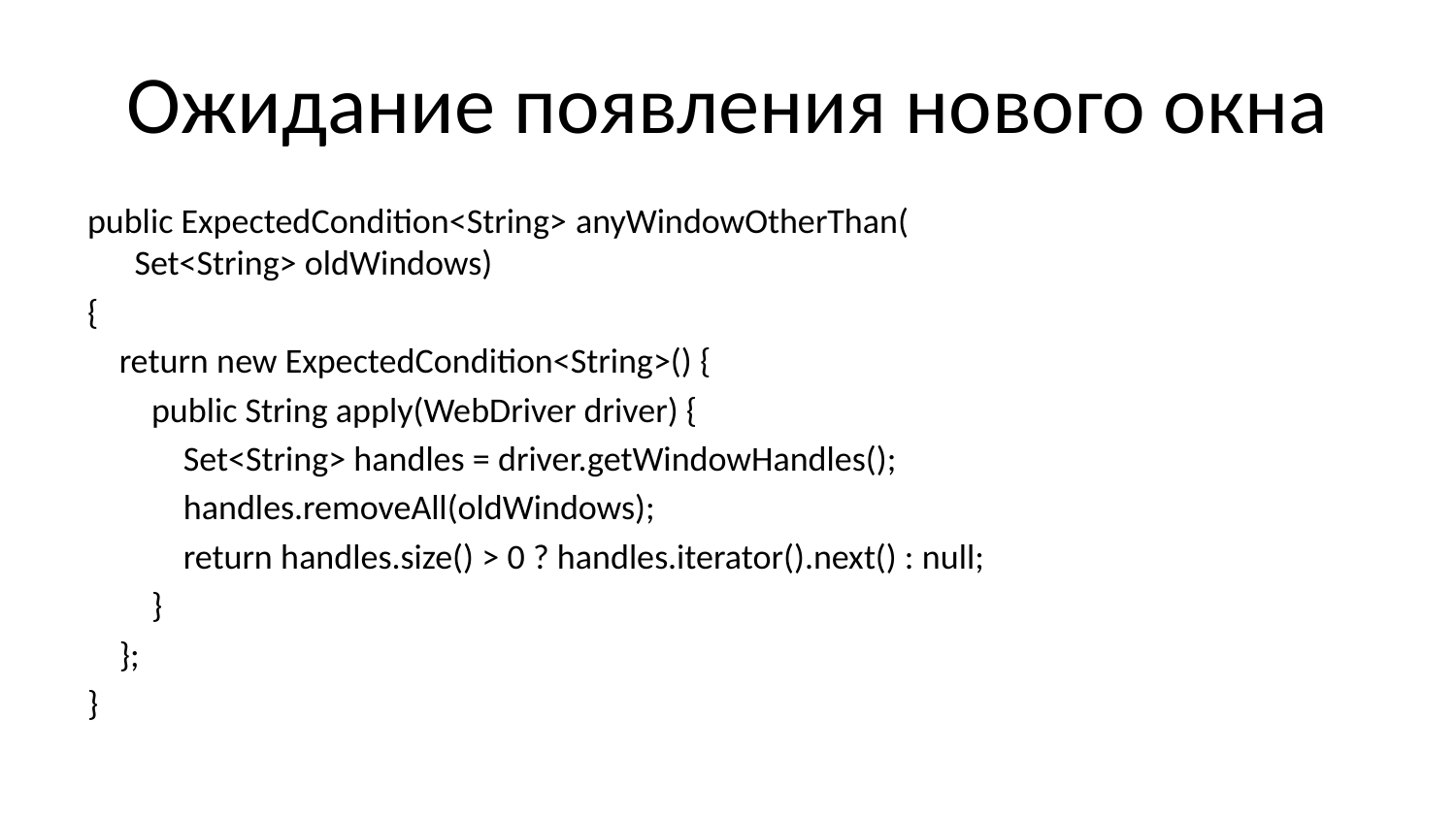

# Ожидание появления нового окна
public ExpectedCondition<String> anyWindowOtherThan(
Set<String> oldWindows)
{
    return new ExpectedCondition<String>() {
        public String apply(WebDriver driver) {
            Set<String> handles = driver.getWindowHandles();
            handles.removeAll(oldWindows);
            return handles.size() > 0 ? handles.iterator().next() : null;
        }
    };
}